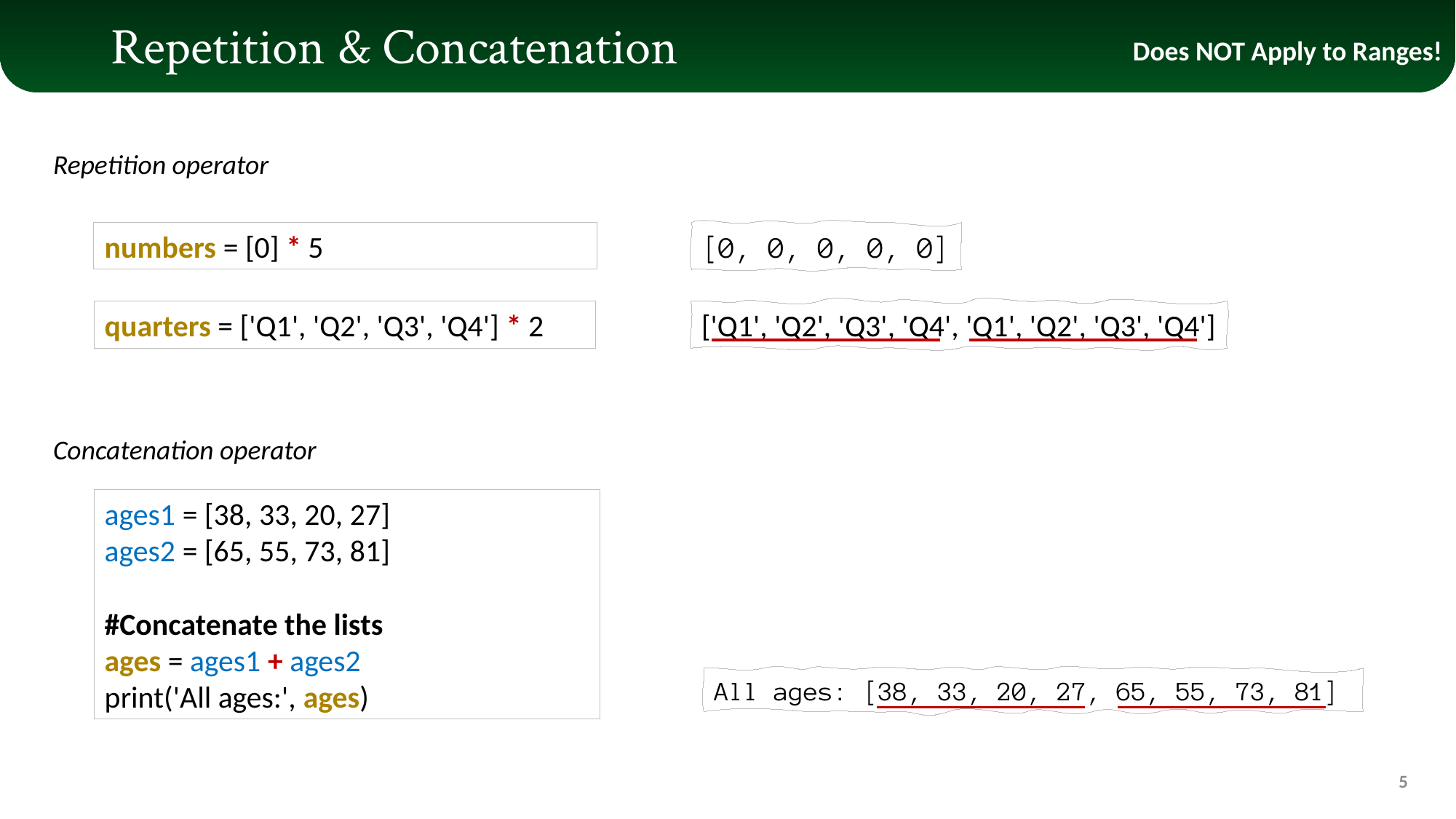

# Repetition & Concatenation
Does NOT Apply to Ranges!
Repetition operator
numbers = [0] * 5
[0, 0, 0, 0, 0]
quarters = ['Q1', 'Q2', 'Q3', 'Q4'] * 2
['Q1', 'Q2', 'Q3', 'Q4', 'Q1', 'Q2', 'Q3', 'Q4']
Concatenation operator
ages1 = [38, 33, 20, 27]
ages2 = [65, 55, 73, 81]

#Concatenate the lists
ages = ages1 + ages2
print('All ages:', ages)
All ages: [38, 33, 20, 27, 65, 55, 73, 81]
5